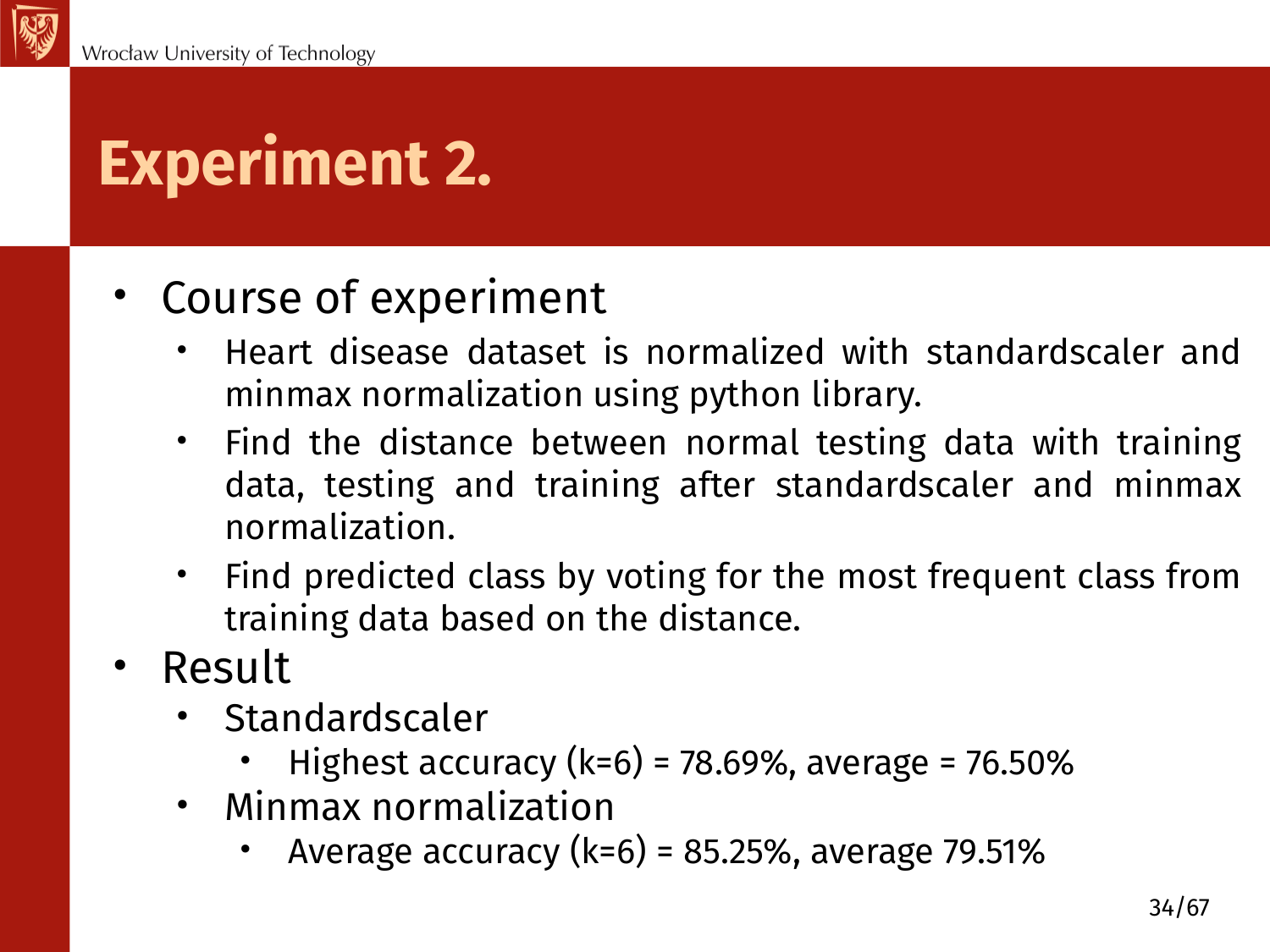

# Experiment 2.
Course of experiment
Heart disease dataset is normalized with standardscaler and minmax normalization using python library.
Find the distance between normal testing data with training data, testing and training after standardscaler and minmax normalization.
Find predicted class by voting for the most frequent class from training data based on the distance.
Result
Standardscaler
Highest accuracy (k=6) = 78.69%, average = 76.50%
Minmax normalization
Average accuracy (k=6) = 85.25%, average 79.51%
34/67